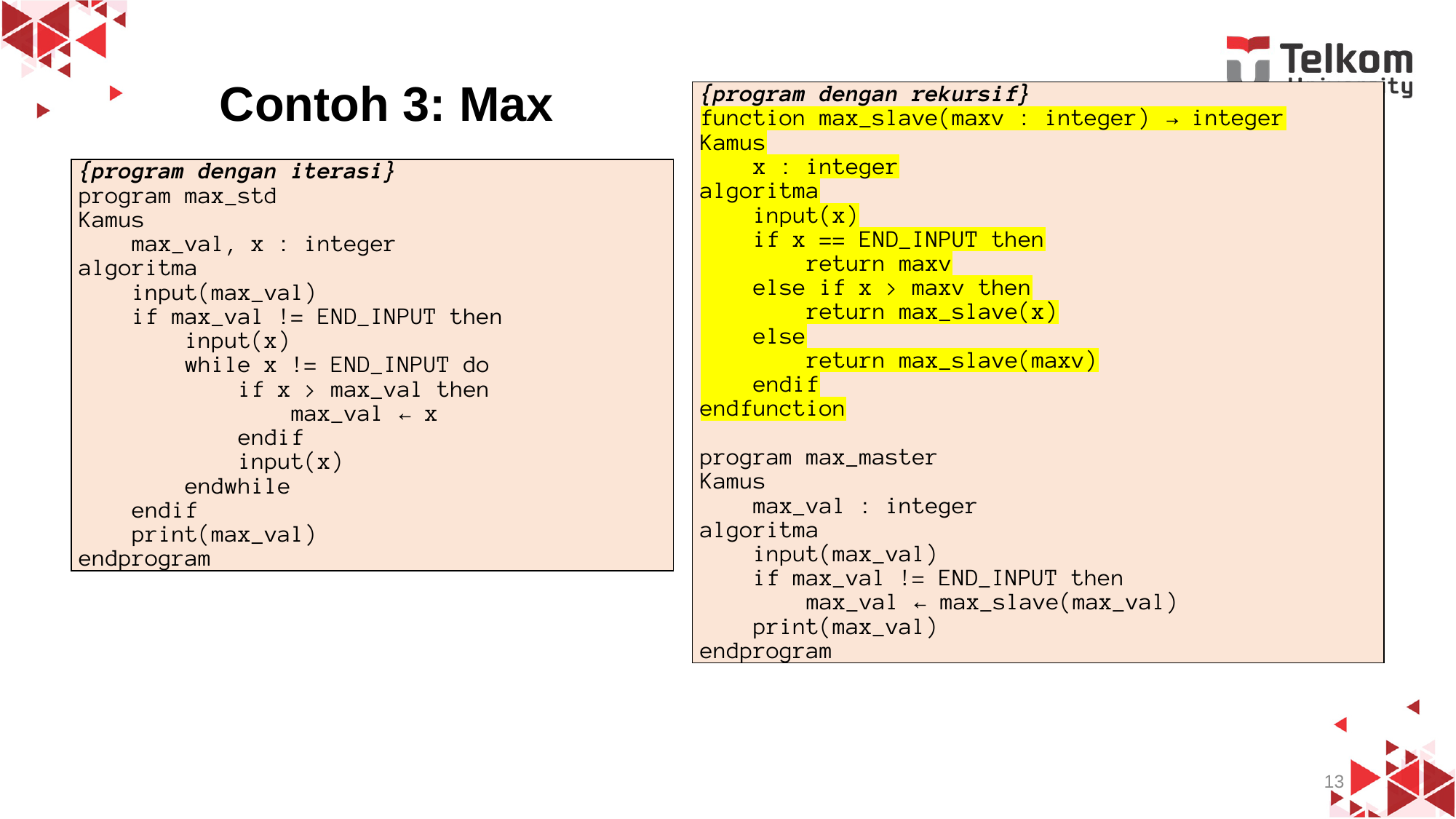

# Contoh 3: Max
| {program dengan rekursif} function max\_slave(maxv : integer) → integer Kamus x : integer algoritma input(x) if x == END\_INPUT then return maxv else if x > maxv then return max\_slave(x) else return max\_slave(maxv) endif endfunction program max\_master Kamus max\_val : integer algoritma input(max\_val) if max\_val != END\_INPUT then max\_val ← max\_slave(max\_val) print(max\_val) endprogram |
| --- |
| {program dengan iterasi} program max\_std Kamus max\_val, x : integer algoritma input(max\_val) if max\_val != END\_INPUT then input(x) while x != END\_INPUT do if x > max\_val then max\_val ← x endif input(x) endwhile endif print(max\_val) endprogram |
| --- |

13